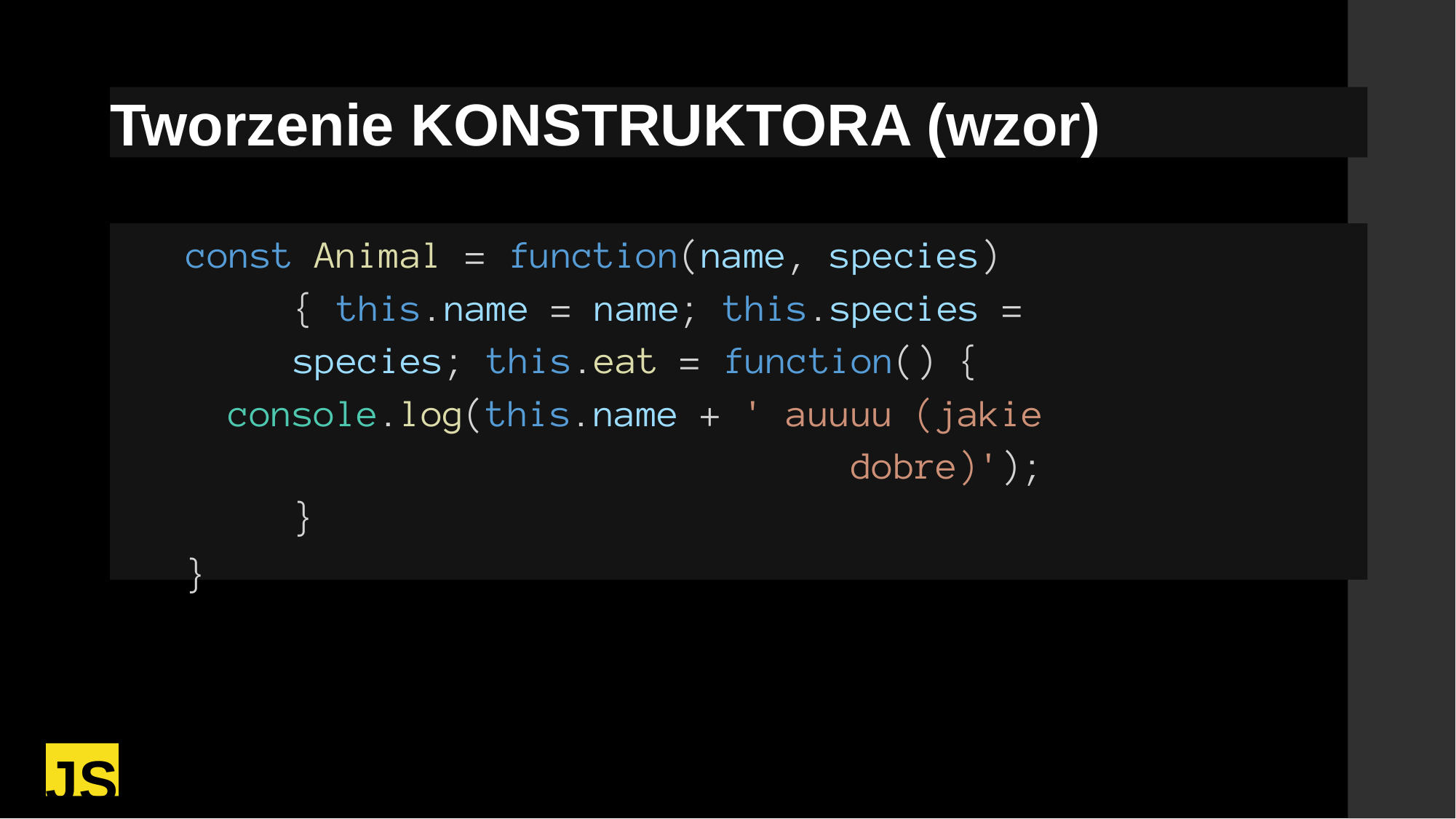

Tworzenie KONSTRUKTORA (wzor)
const Animal = function(name, species) { this.name = name; this.species = species; this.eat = function() {
console.log(this.name + ' auuuu (jakie dobre)');
}
}
JS